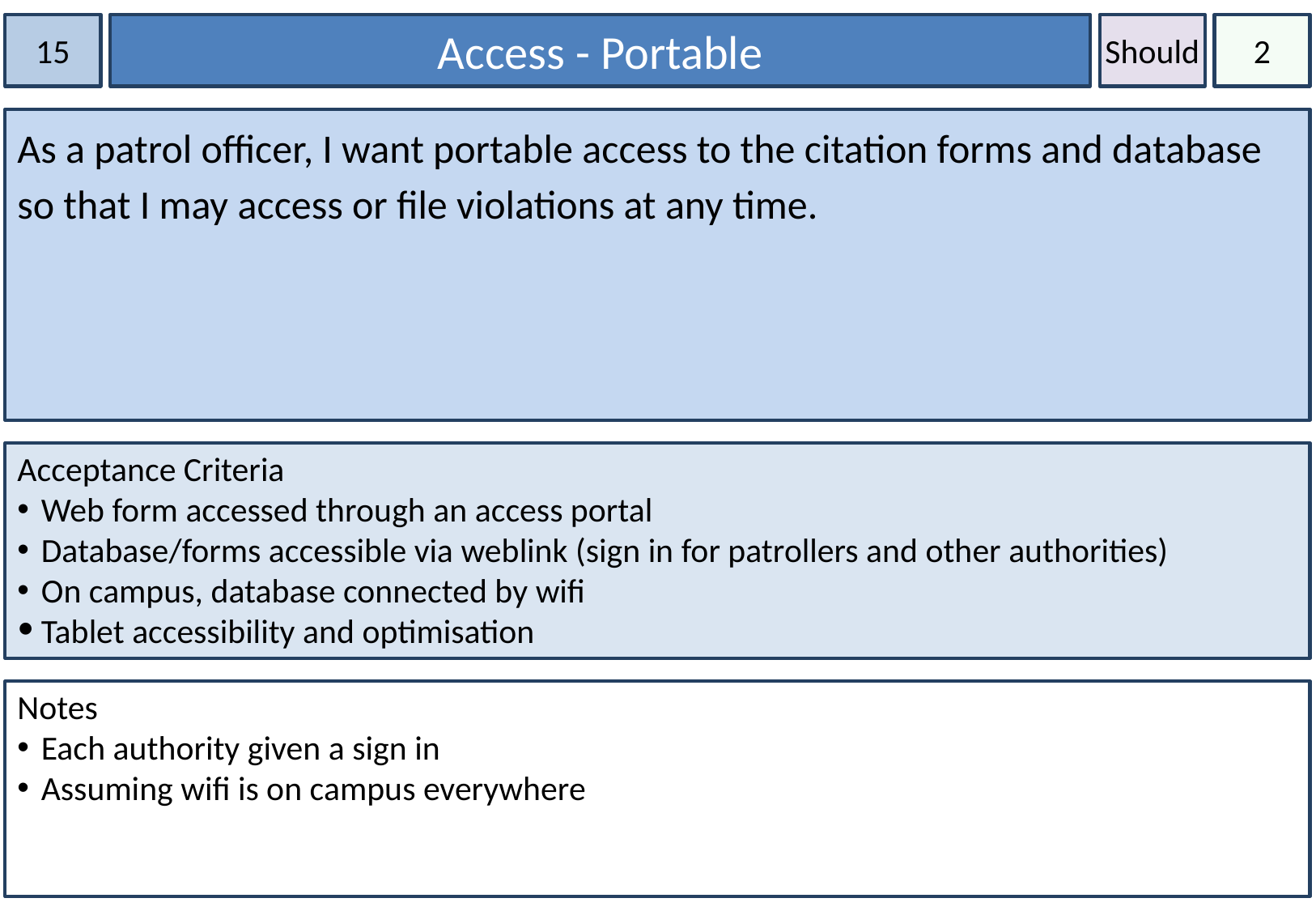

15
Access - Portable
Should
2
As a patrol officer, I want portable access to the citation forms and database so that I may access or file violations at any time.
Acceptance Criteria
Web form accessed through an access portal
Database/forms accessible via weblink (sign in for patrollers and other authorities)
On campus, database connected by wifi
Tablet accessibility and optimisation
Notes
Each authority given a sign in
Assuming wifi is on campus everywhere